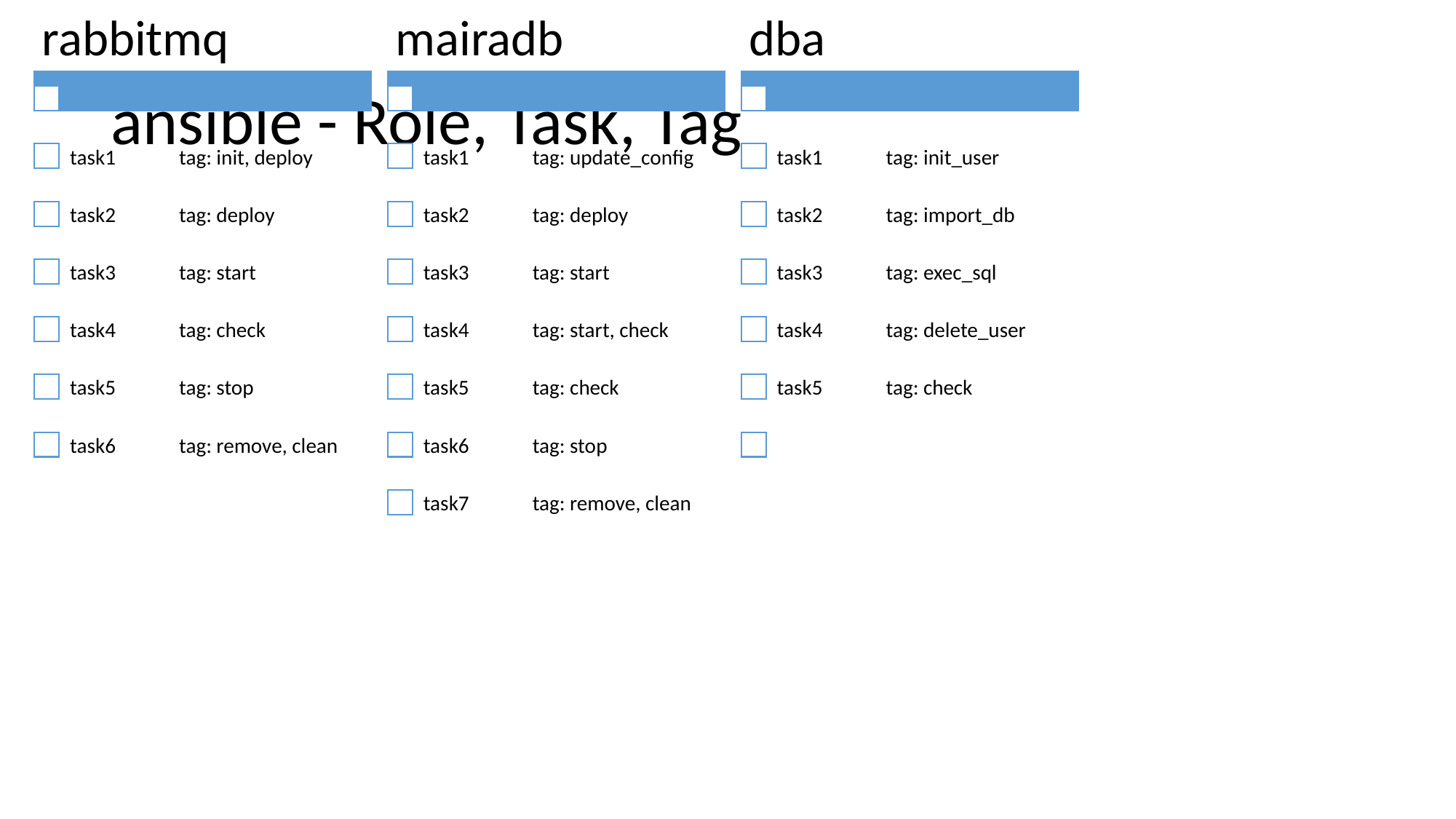

# ansible - Role, Task, Tag
rabbitmq
task1	tag: init, deploy
task2	tag: deploy
task3	tag: start
task4	tag: check
task5	tag: stop
task6	tag: remove, clean
mairadb
task1	tag: update_config
task2	tag: deploy
task3	tag: start
task4	tag: start, check
task5	tag: check
task6	tag: stop
task7	tag: remove, clean
dba
task1	tag: init_user
task2	tag: import_db
task3	tag: exec_sql
task4	tag: delete_user
task5	tag: check